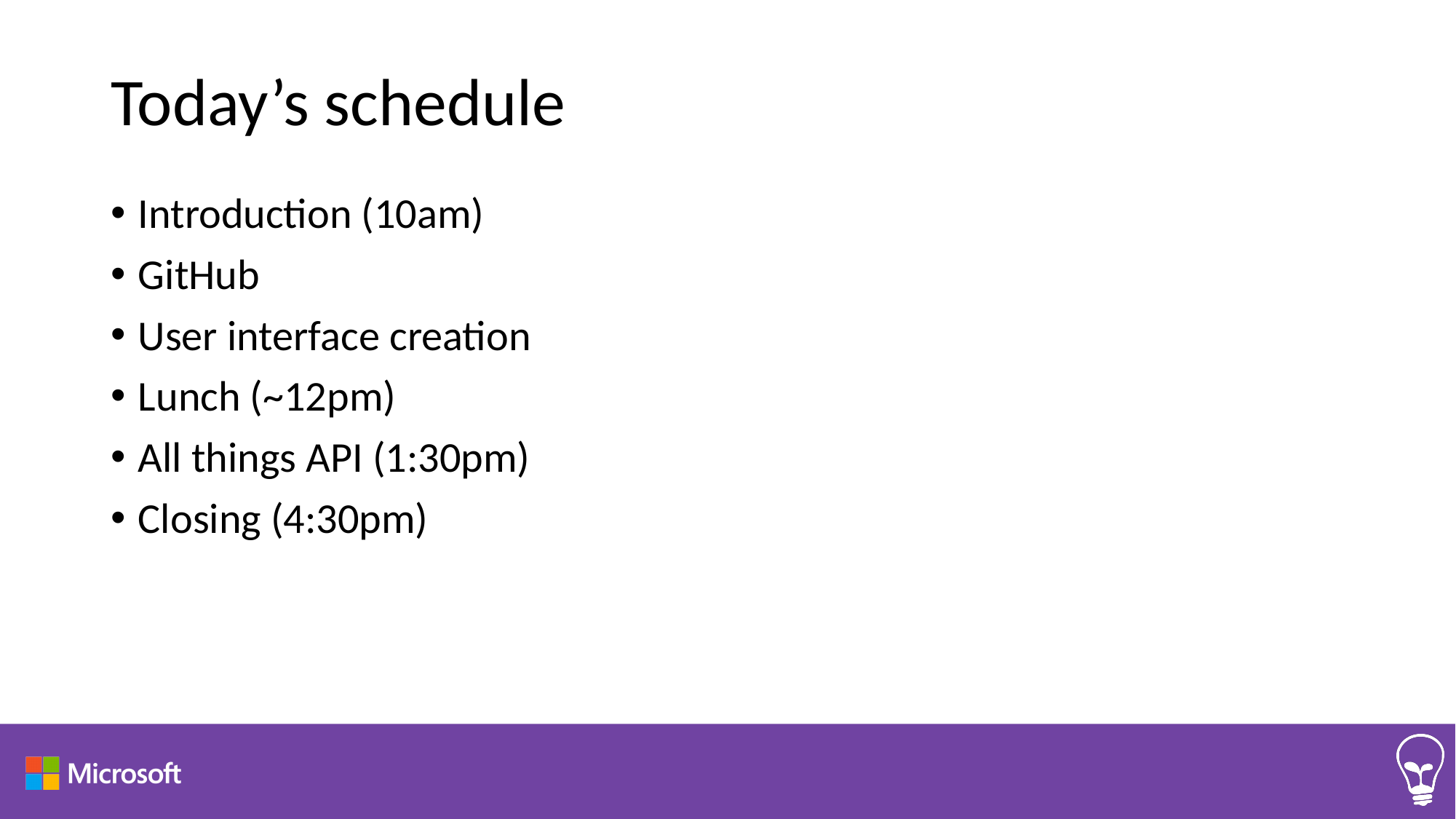

# Today’s schedule
Introduction (10am)
GitHub
User interface creation
Lunch (~12pm)
All things API (1:30pm)
Closing (4:30pm)